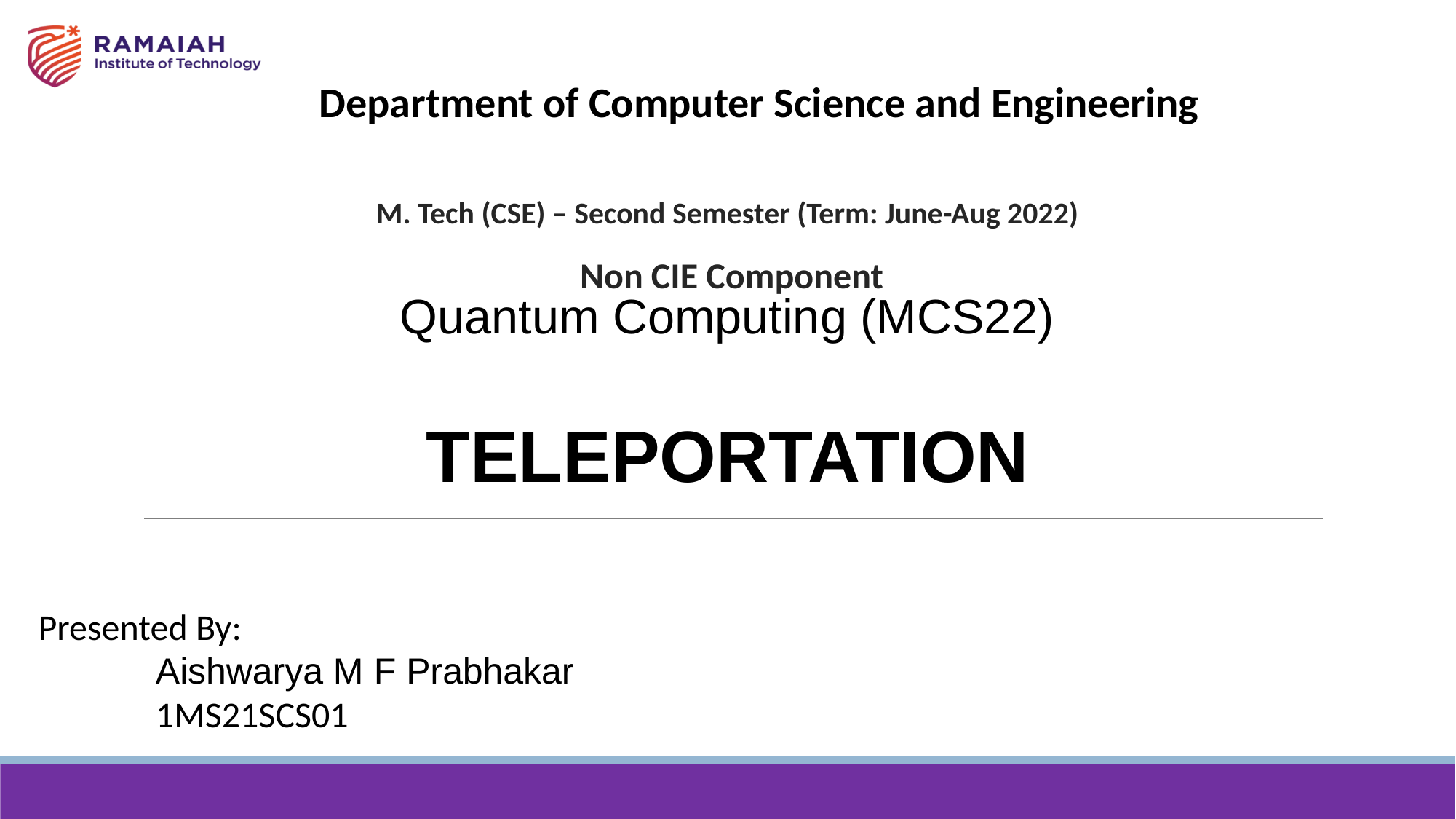

Department of Computer Science and Engineering
# M. Tech (CSE) – Second Semester (Term: June-Aug 2022) Non CIE Component
Quantum Computing (MCS22)

TELEPORTATION
Presented By:
 Aishwarya M F Prabhakar
 1MS21SCS01